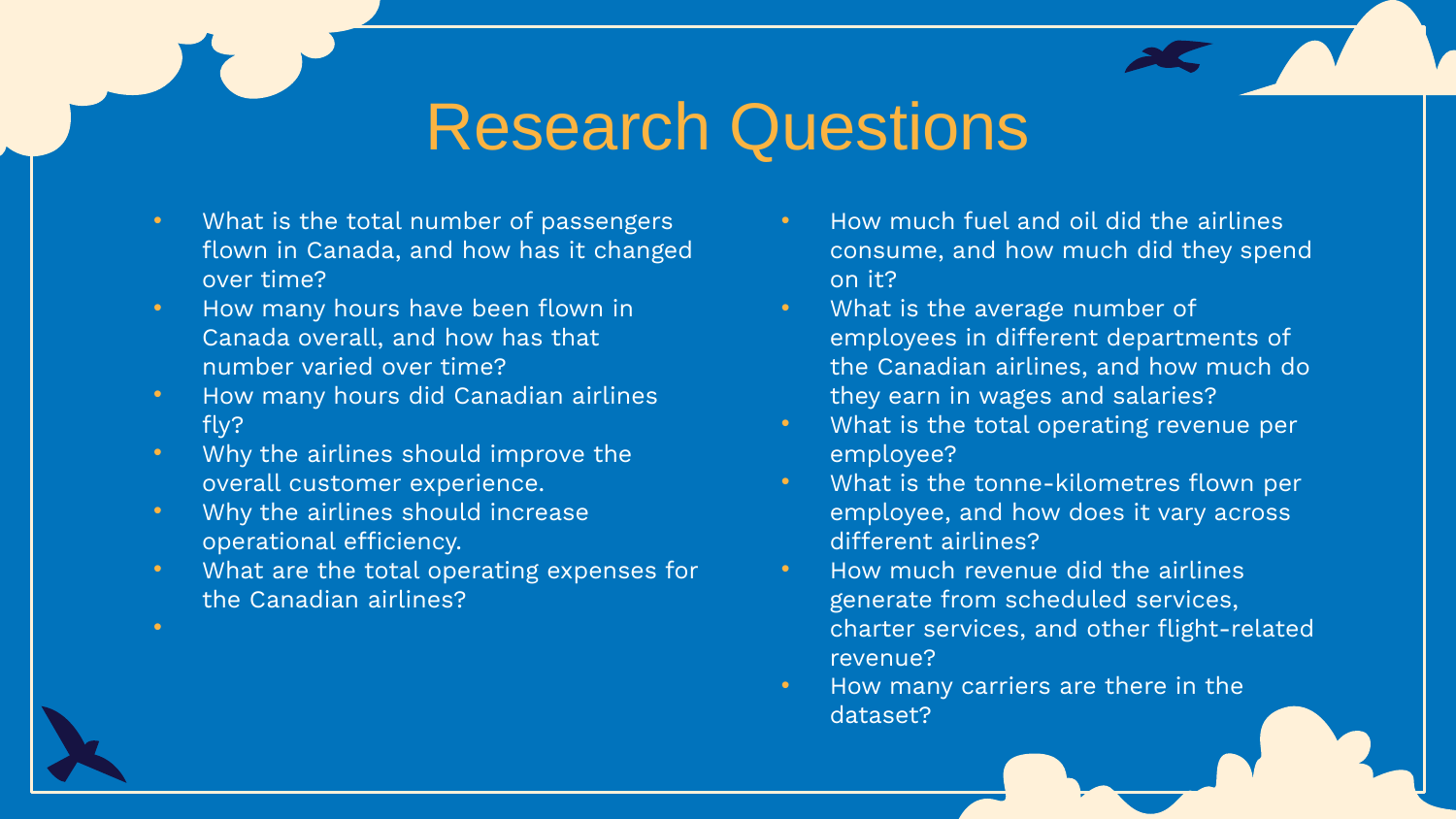

# Research Questions

What is the total number of passengers flown in Canada, and how has it changed over time?
How many hours have been flown in Canada overall, and how has that number varied over time?
How many hours did Canadian airlines fly?
Why the airlines should improve the overall customer experience.
Why the airlines should increase operational efficiency.
What are the total operating expenses for the Canadian airlines?

How much fuel and oil did the airlines consume, and how much did they spend on it?
What is the average number of employees in different departments of the Canadian airlines, and how much do they earn in wages and salaries?
What is the total operating revenue per employee?
What is the tonne-kilometres flown per employee, and how does it vary across different airlines?
How much revenue did the airlines generate from scheduled services, charter services, and other flight-related revenue?
How many carriers are there in the dataset?